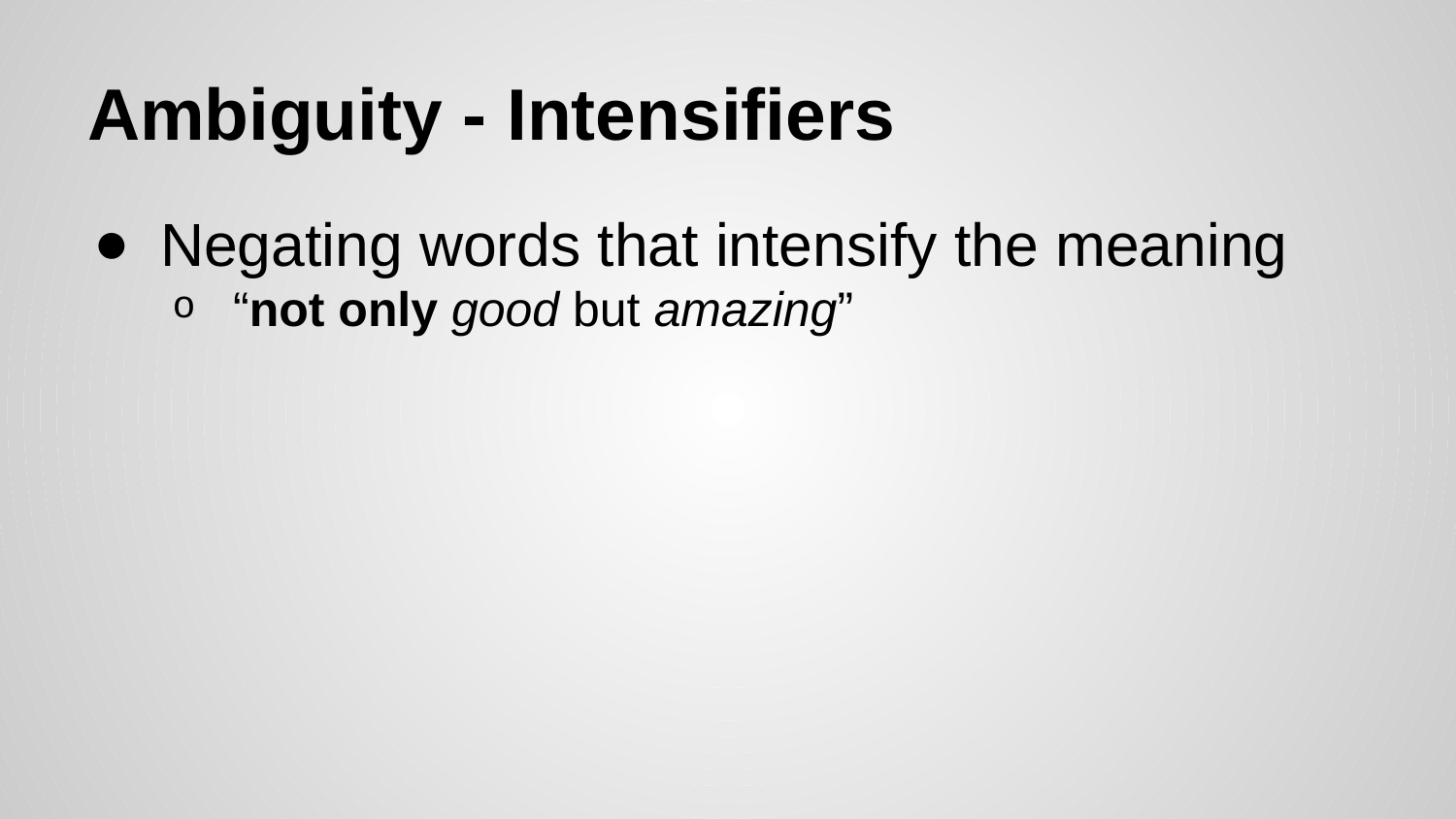

# Ambiguity - Intensifiers
Negating words that intensify the meaning
“not only good but amazing”